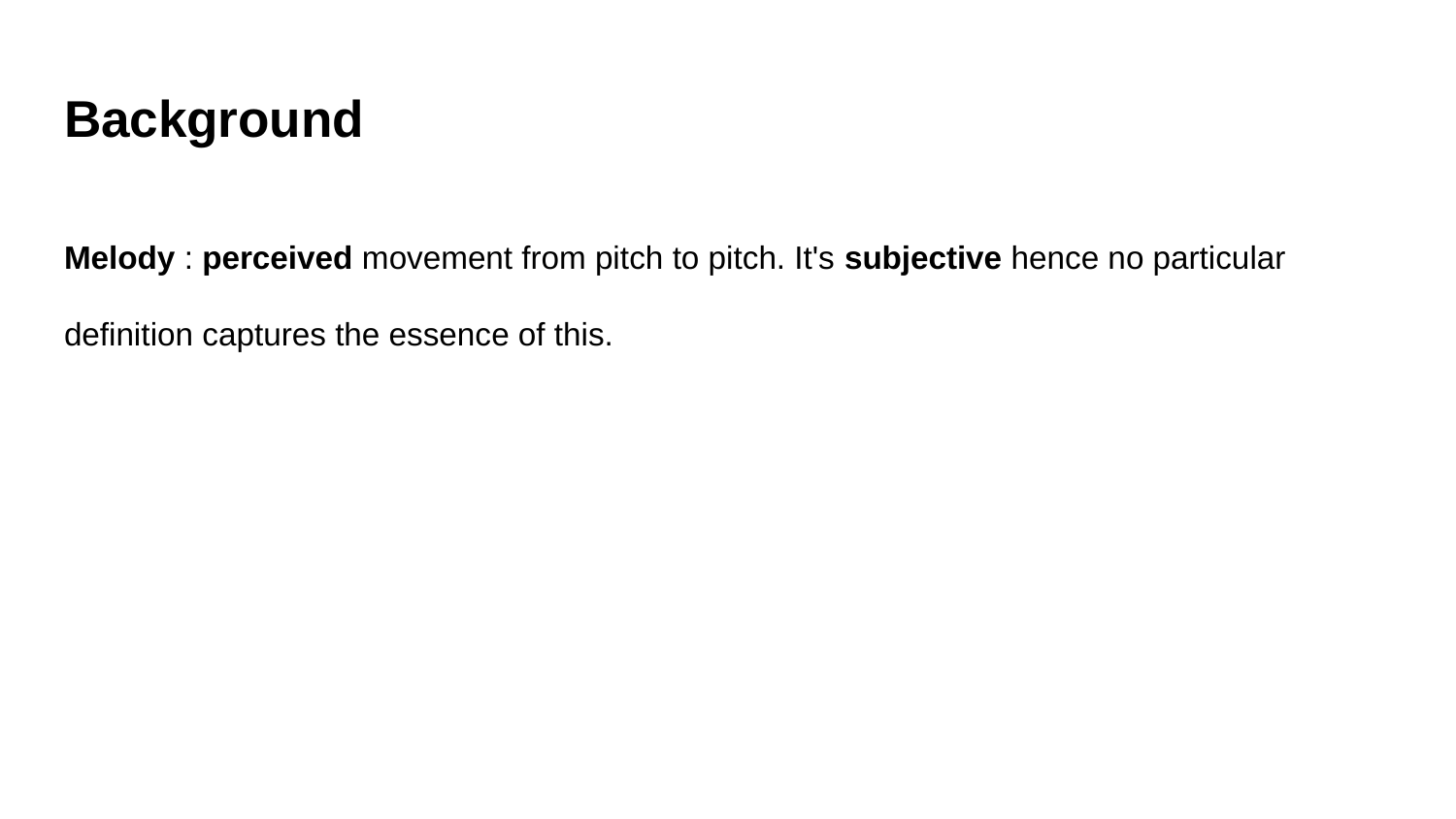

# Background
Melody : perceived movement from pitch to pitch. It's subjective hence no particular definition captures the essence of this.